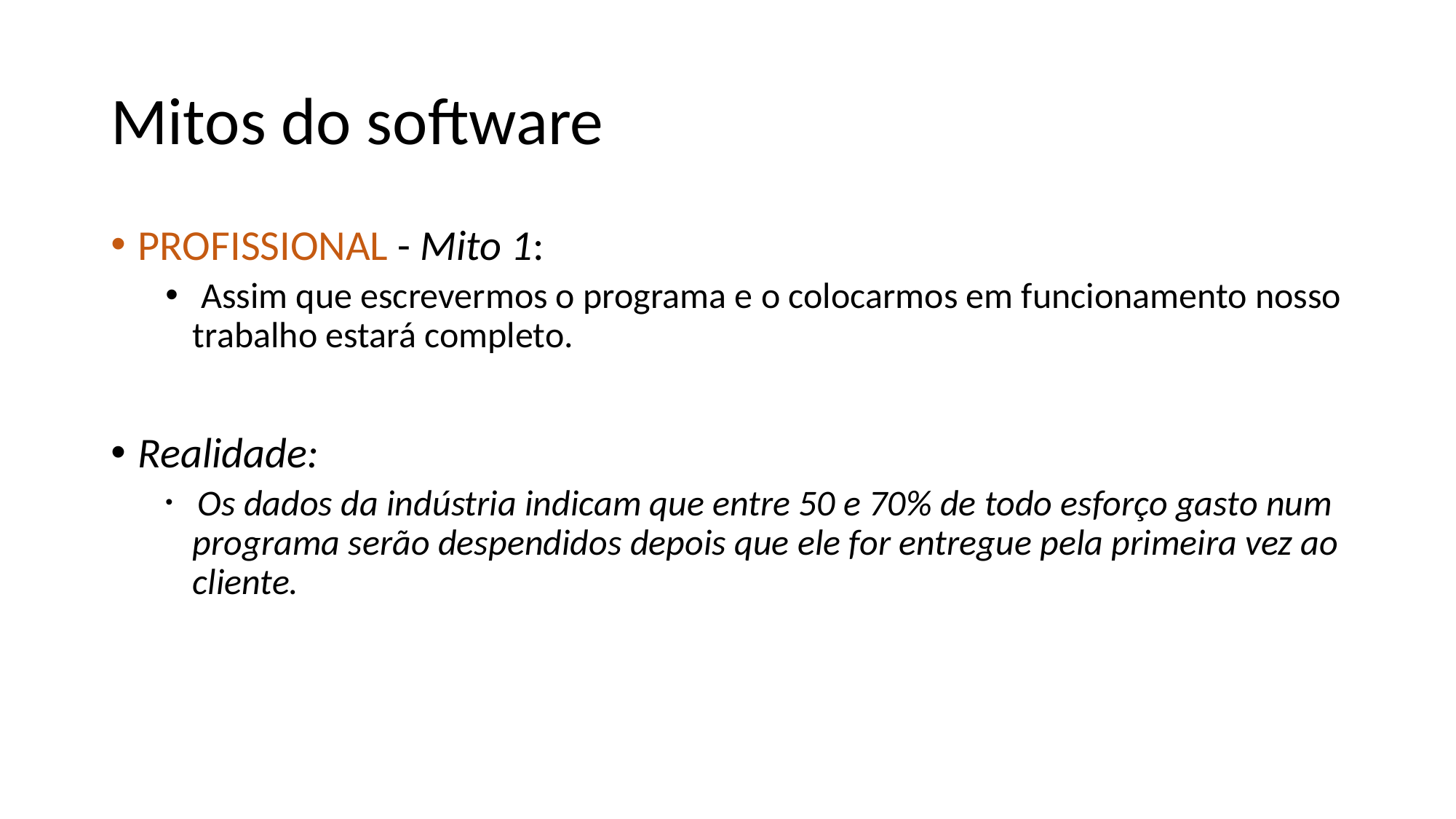

# Mitos do software
PROFISSIONAL - Mito 1:
 Assim que escrevermos o programa e o colocarmos em funcionamento nosso trabalho estará completo.

Realidade:
 Os dados da indústria indicam que entre 50 e 70% de todo esforço gasto num programa serão despendidos depois que ele for entregue pela primeira vez ao cliente.